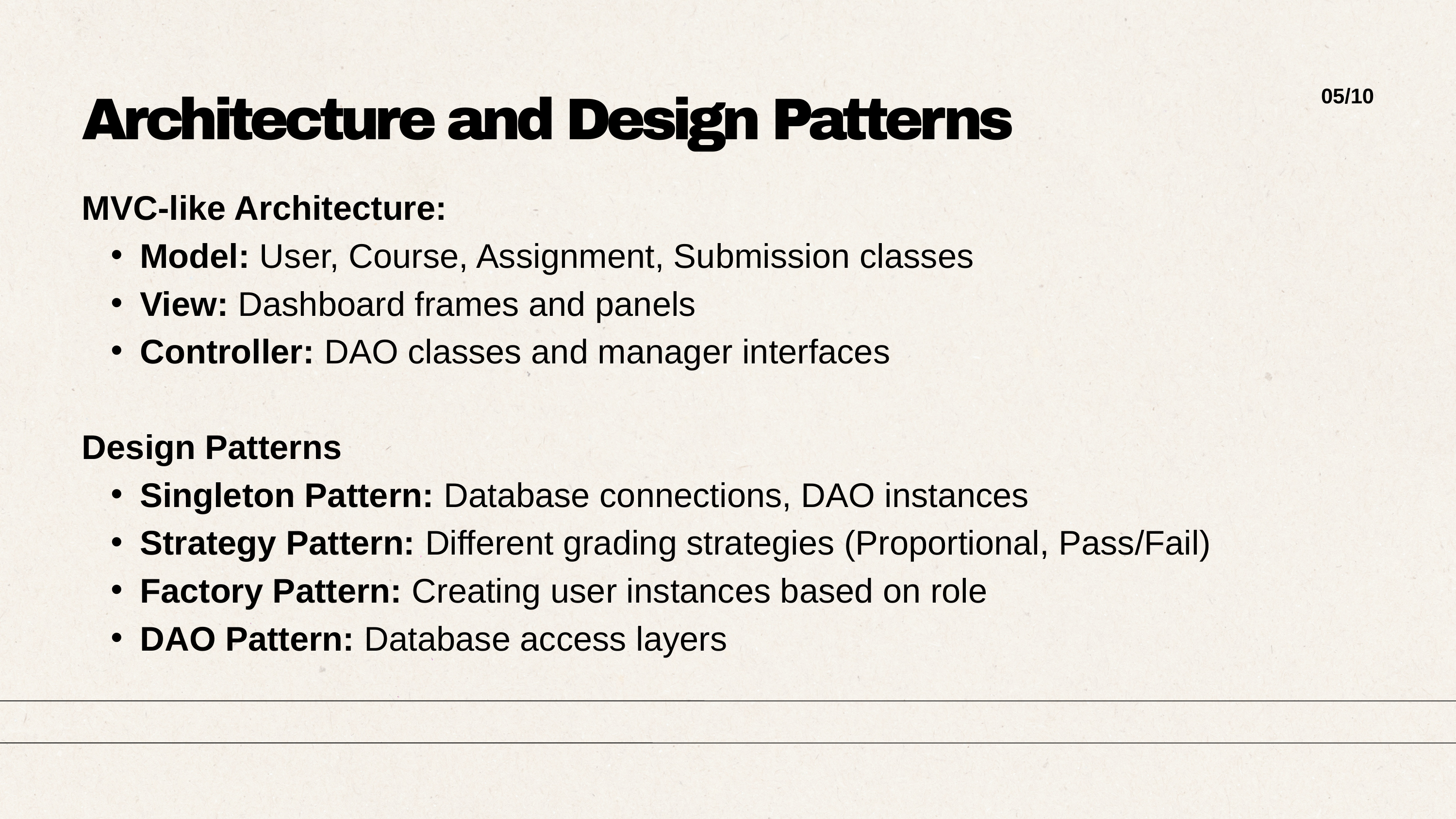

05/10
Architecture and Design Patterns
MVC-like Architecture:
Model: User, Course, Assignment, Submission classes
View: Dashboard frames and panels
Controller: DAO classes and manager interfaces

Design Patterns
Singleton Pattern: Database connections, DAO instances
Strategy Pattern: Different grading strategies (Proportional, Pass/Fail)
Factory Pattern: Creating user instances based on role
DAO Pattern: Database access layers